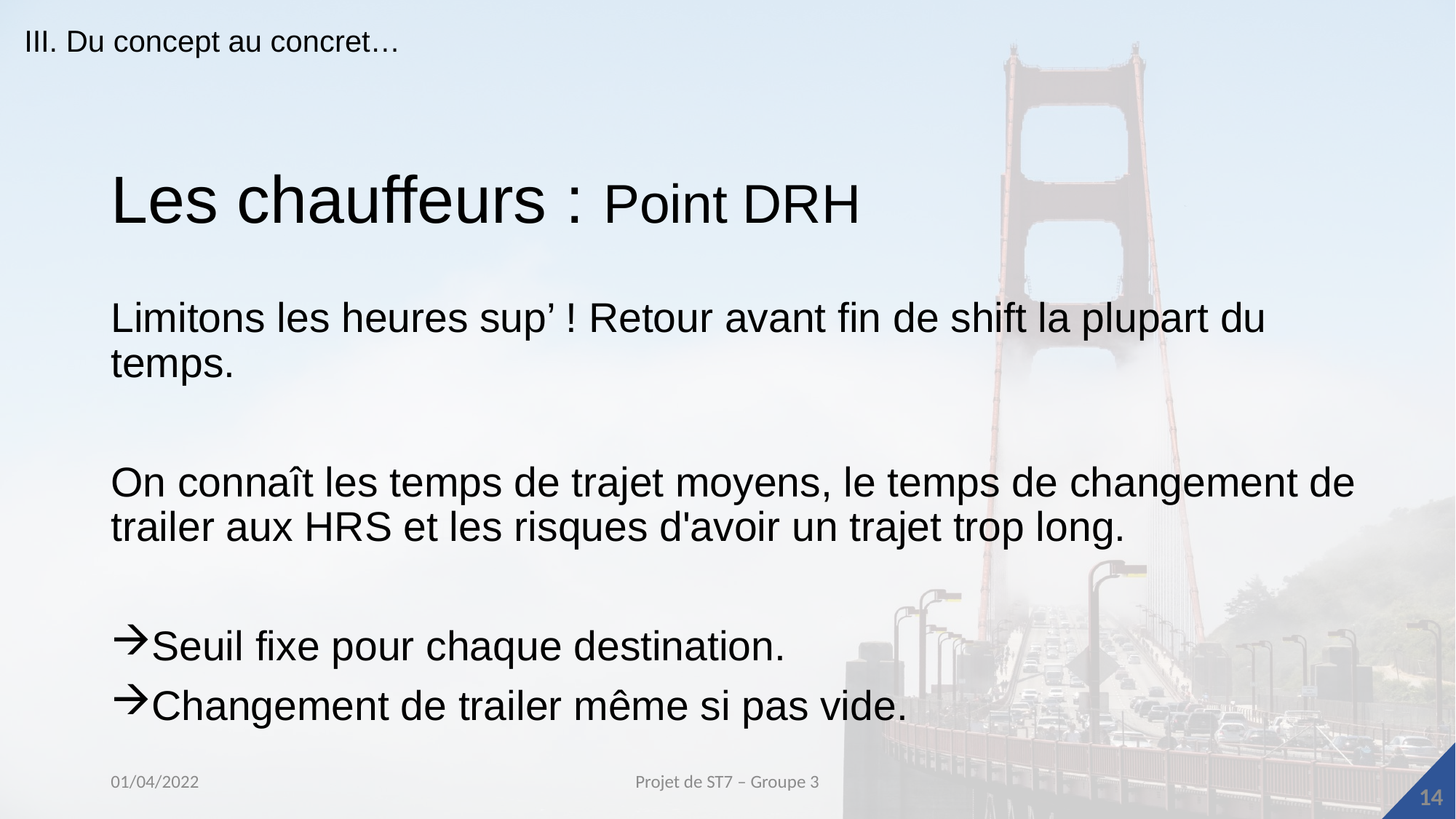

III. Du concept au concret…
# Les chauffeurs : Point DRH
Limitons les heures sup’ ! Retour avant fin de shift la plupart du temps.

On connaît les temps de trajet moyens, le temps de changement de trailer aux HRS et les risques d'avoir un trajet trop long.

Seuil fixe pour chaque destination.
Changement de trailer même si pas vide.
01/04/2022
Projet de ST7 – Groupe 3
14